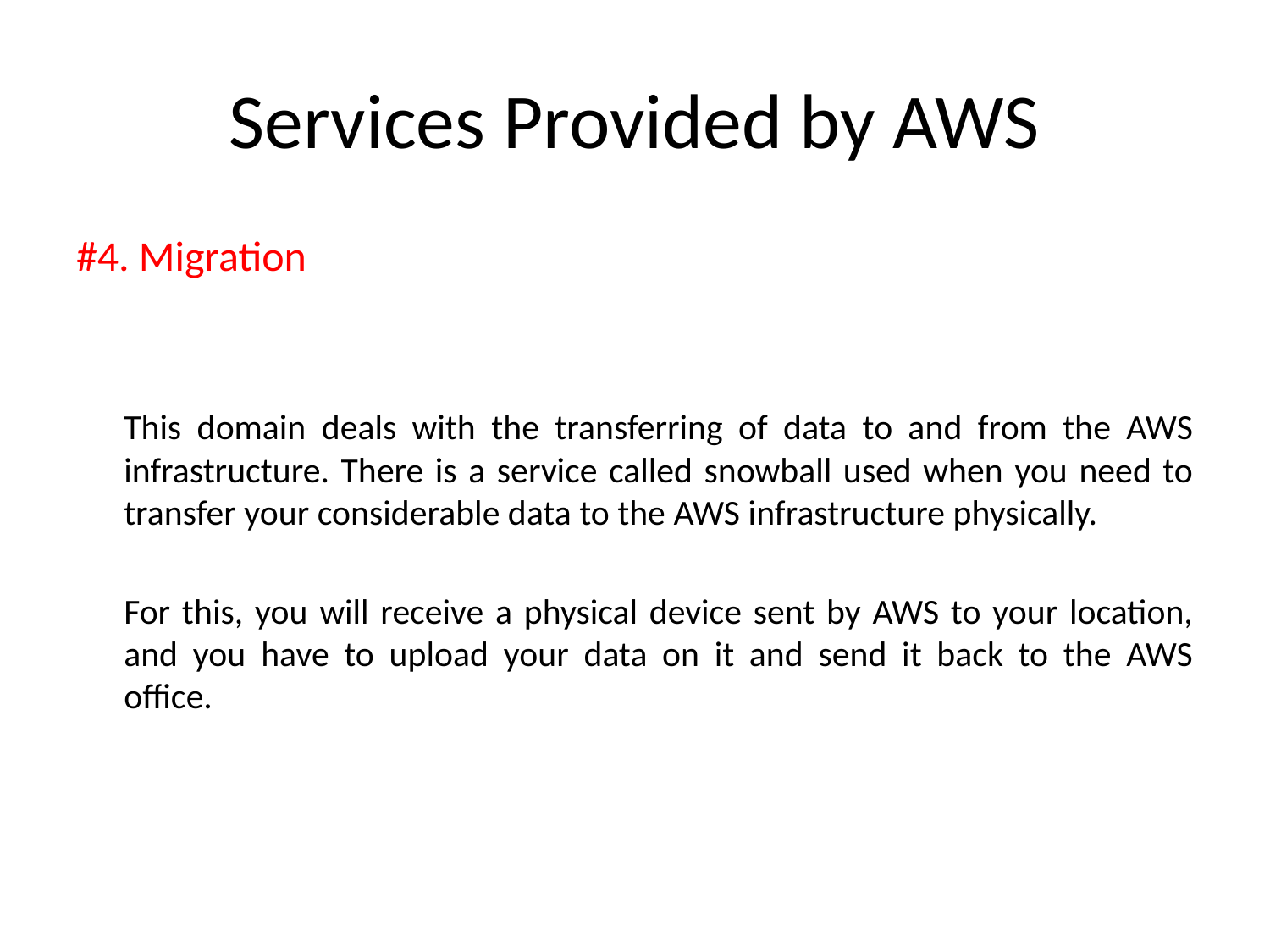

# Services Provided by AWS
#4. Migration

	This domain deals with the transferring of data to and from the AWS infrastructure. There is a service called snowball used when you need to transfer your considerable data to the AWS infrastructure physically.

	For this, you will receive a physical device sent by AWS to your location, and you have to upload your data on it and send it back to the AWS office.